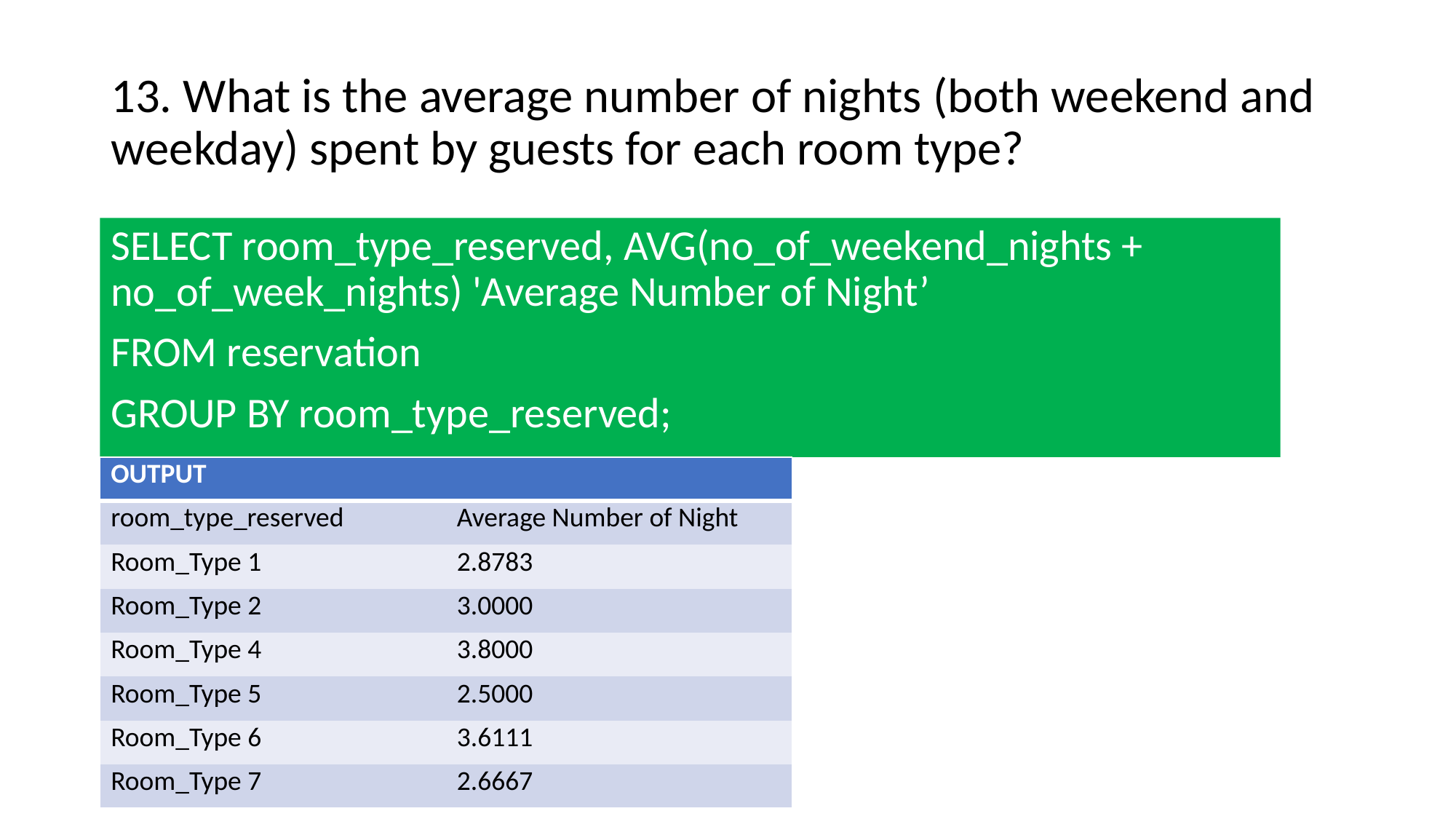

# 13. What is the average number of nights (both weekend and weekday) spent by guests for each room type?
SELECT room_type_reserved, AVG(no_of_weekend_nights + no_of_week_nights) 'Average Number of Night’
FROM reservation
GROUP BY room_type_reserved;
| OUTPUT |  |
| --- | --- |
| room\_type\_reserved | Average Number of Night |
| Room\_Type 1 | 2.8783 |
| Room\_Type 2 | 3.0000 |
| Room\_Type 4 | 3.8000 |
| Room\_Type 5 | 2.5000 |
| Room\_Type 6 | 3.6111 |
| Room\_Type 7 | 2.6667 |